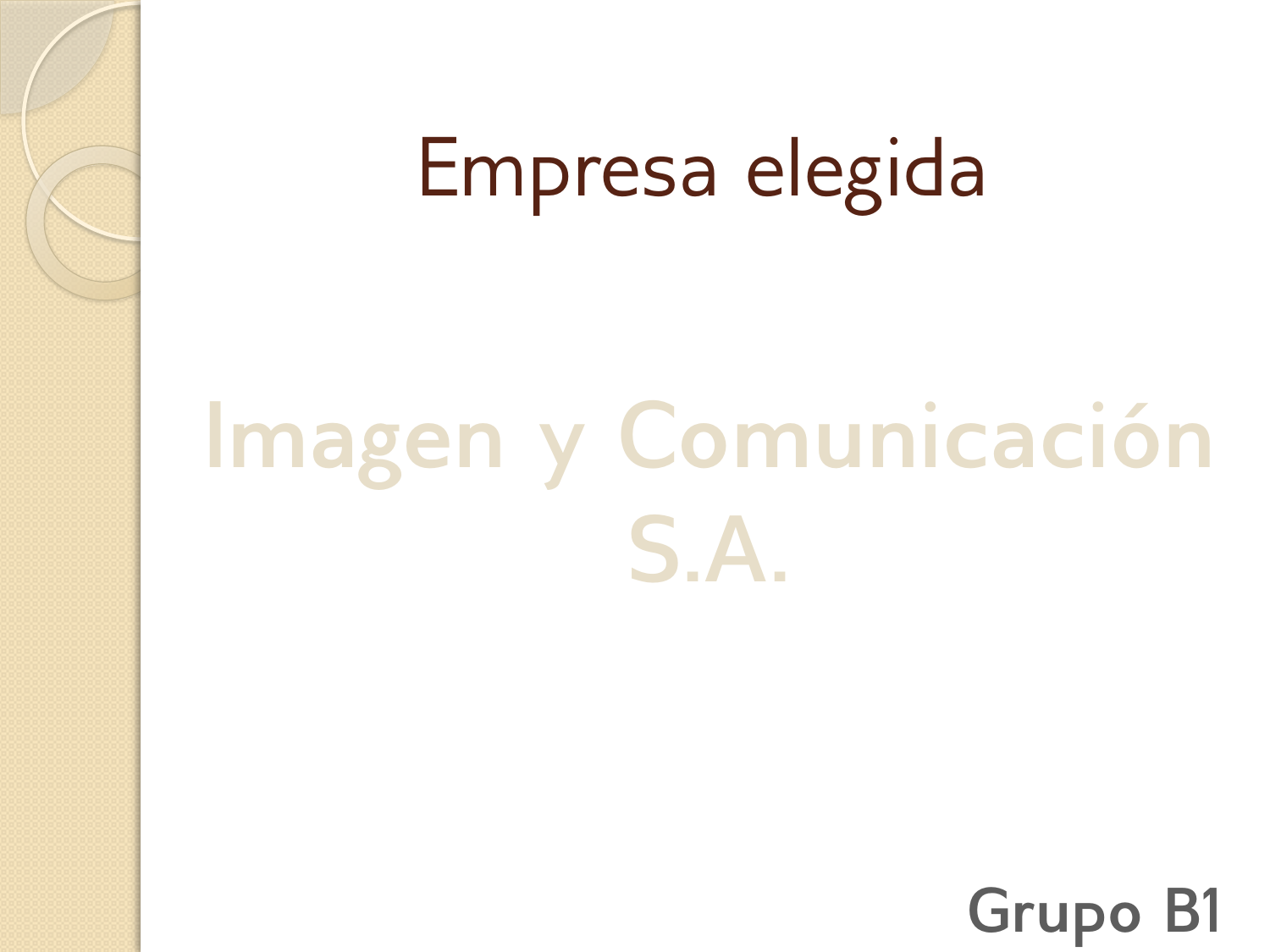

# Empresa elegida
Imagen y Comunicación S.A.
Grupo B1